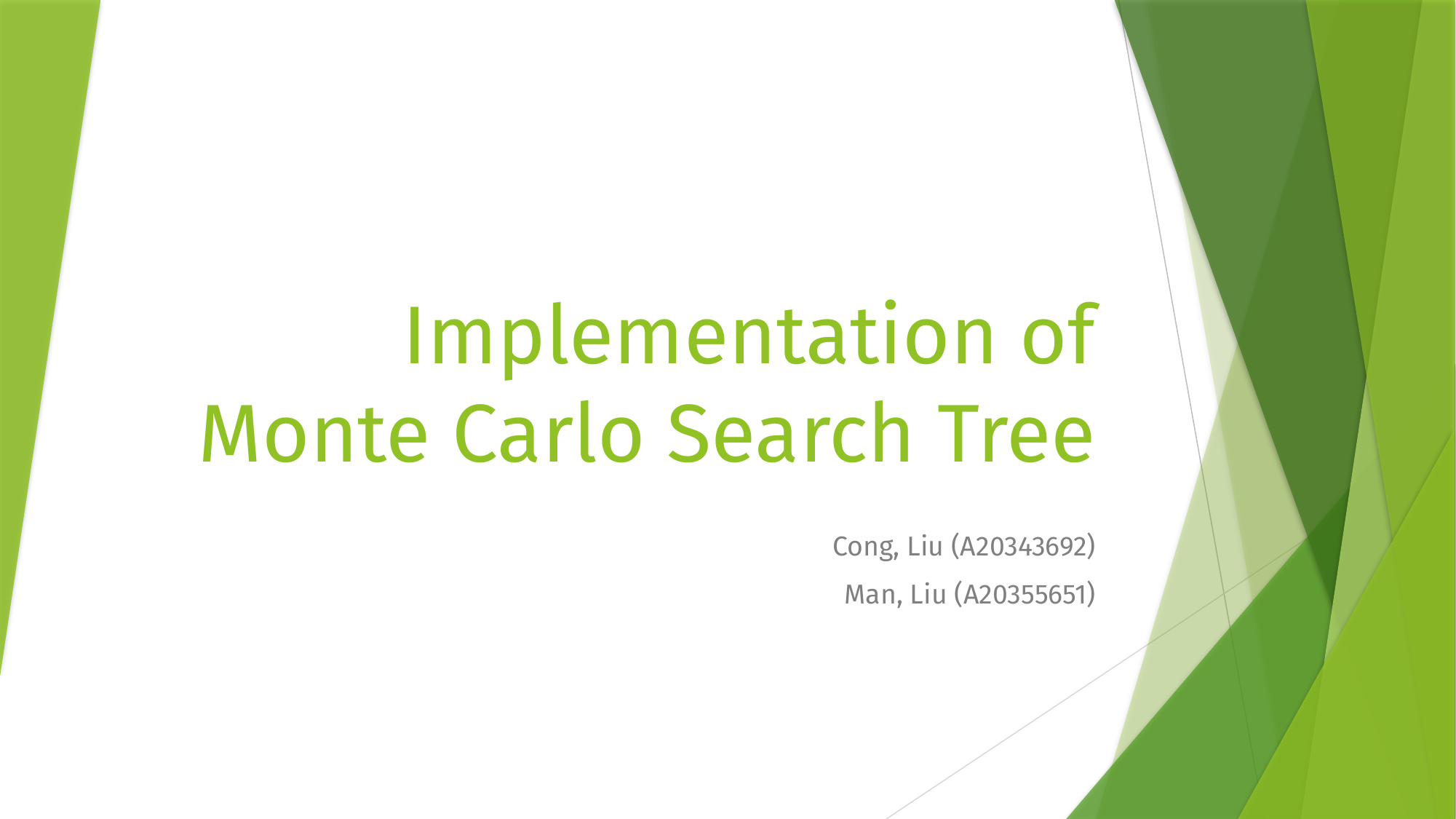

# Implementation of Monte Carlo Search Tree
Cong, Liu (A20343692)
Man, Liu (A20355651)